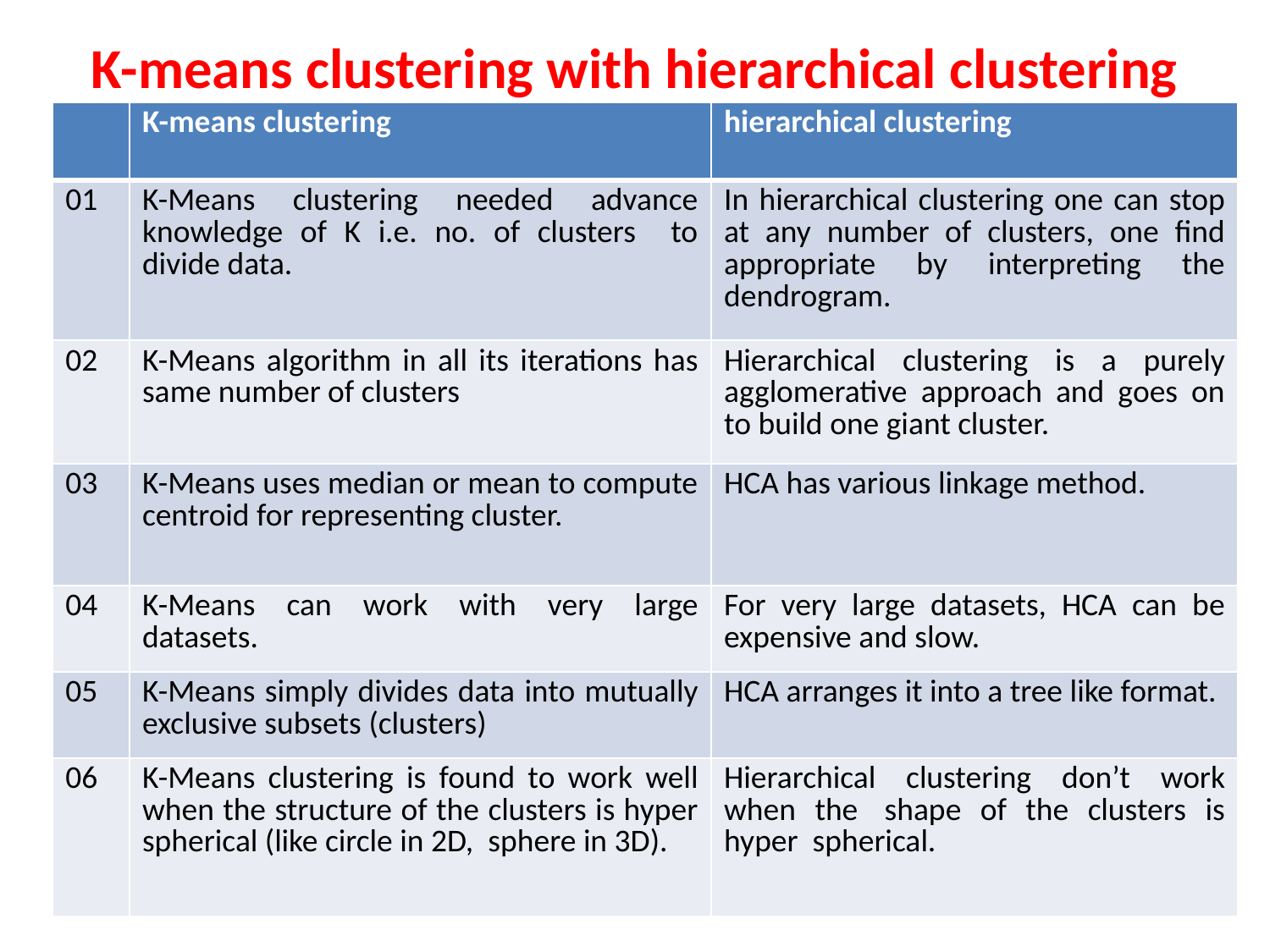

# K-means clustering with hierarchical clustering
|  | K-means clustering | hierarchical clustering |
| --- | --- | --- |
| 01 | K-Means clustering needed advance knowledge of K i.e. no. of clusters to divide data. | In hierarchical clustering one can stop at any number of clusters, one find appropriate by interpreting the dendrogram. |
| 02 | K-Means algorithm in all its iterations has same number of clusters | Hierarchical clustering is a purely agglomerative approach and goes on to build one giant cluster. |
| 03 | K-Means uses median or mean to compute centroid for representing cluster. | HCA has various linkage method. |
| 04 | K-Means can work with very large datasets. | For very large datasets, HCA can be expensive and slow. |
| 05 | K-Means simply divides data into mutually exclusive subsets (clusters) | HCA arranges it into a tree like format. |
| 06 | K-Means clustering is found to work well when the structure of the clusters is hyper spherical (like circle in 2D,  sphere in 3D). | Hierarchical clustering don’t work when the  shape of the clusters is hyper  spherical. |